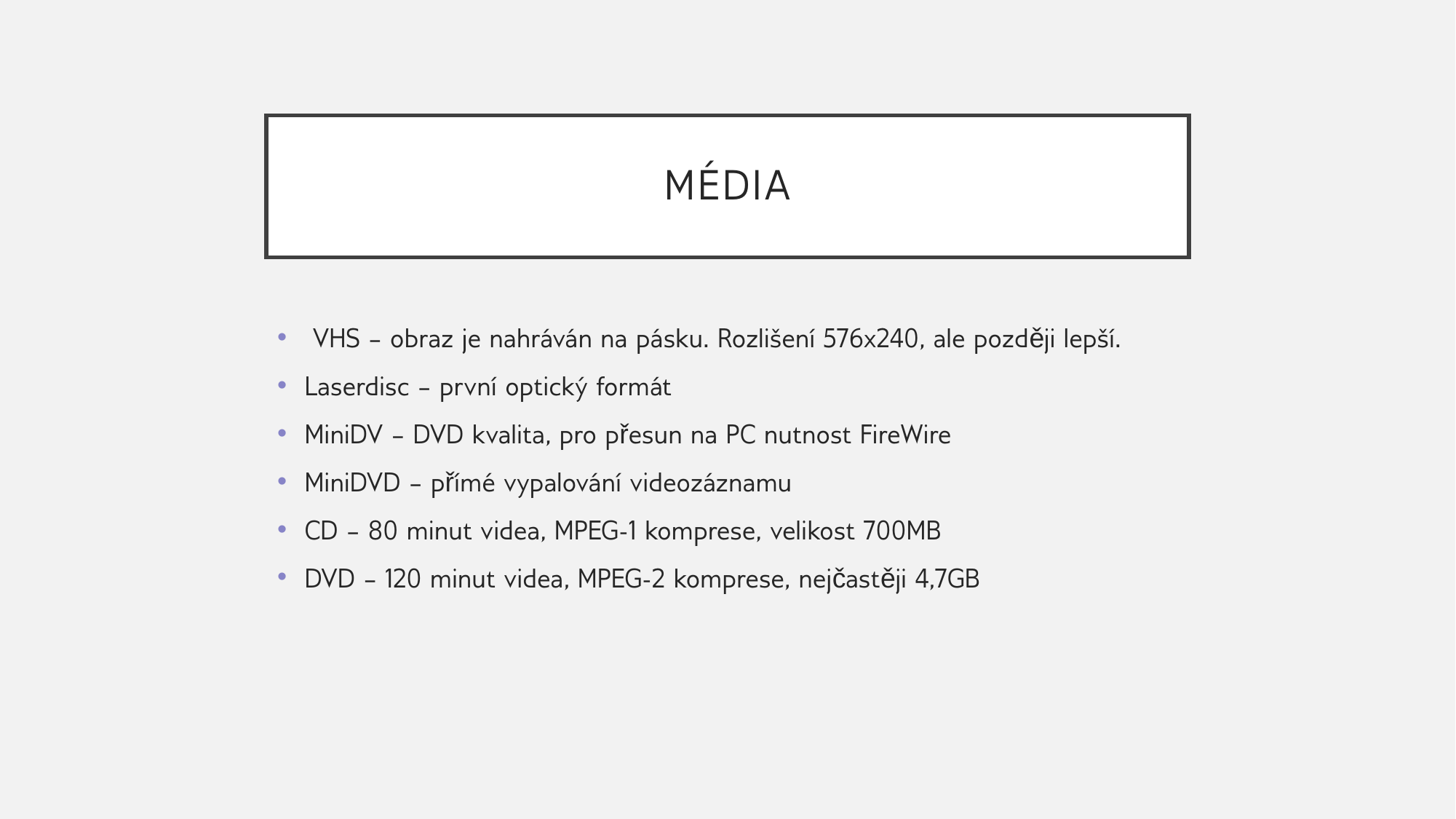

# média
 VHS – obraz je nahráván na pásku. Rozlišení 576x240, ale později lepší.
Laserdisc – první optický formát
MiniDV – DVD kvalita, pro přesun na PC nutnost FireWire
MiniDVD – přímé vypalování videozáznamu
CD – 80 minut videa, MPEG-1 komprese, velikost 700MB
DVD – 120 minut videa, MPEG-2 komprese, nejčastěji 4,7GB